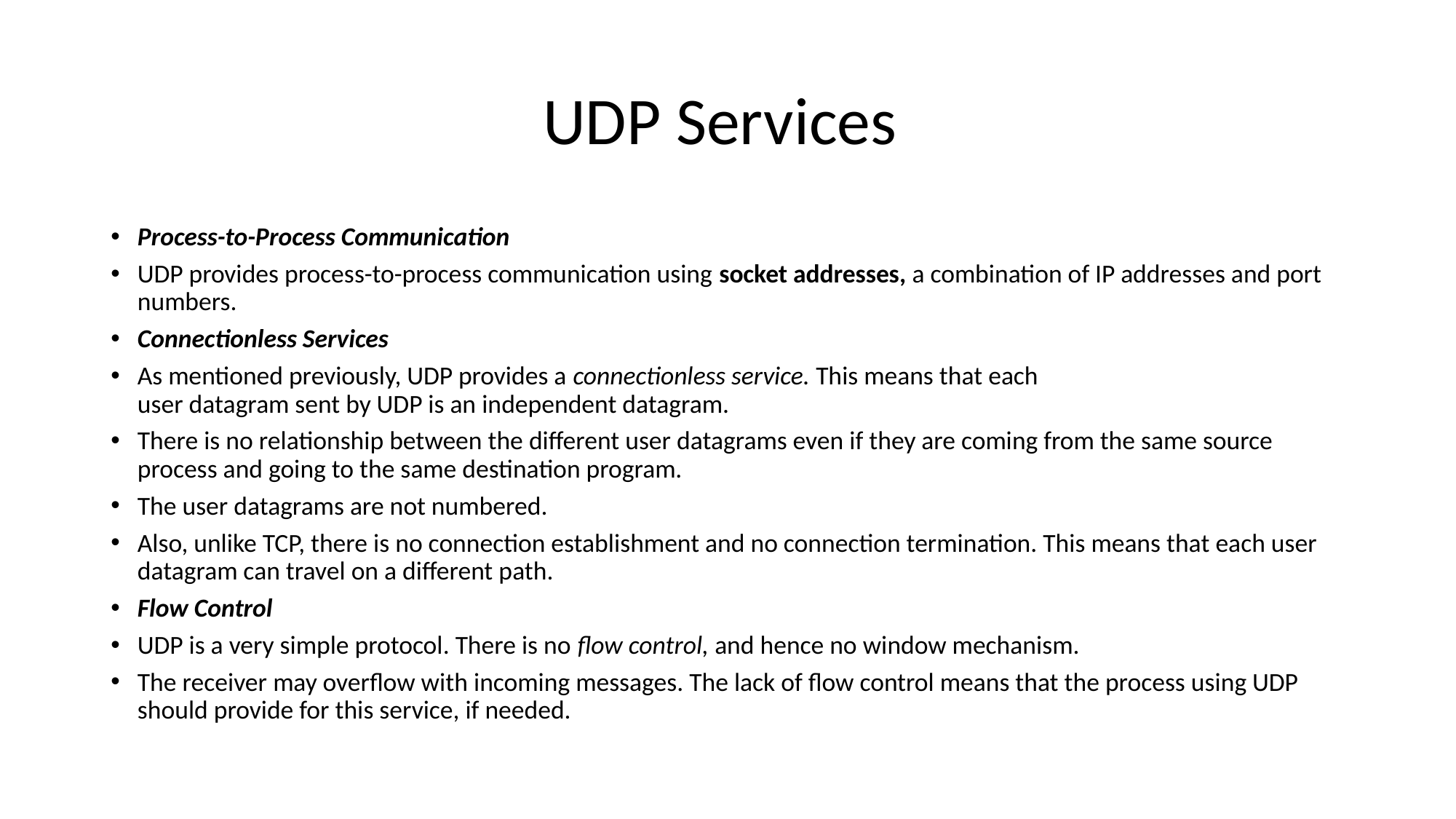

# UDP Services
Process-to-Process Communication
UDP provides process-to-process communication using socket addresses, a combination of IP addresses and port numbers.
Connectionless Services
As mentioned previously, UDP provides a connectionless service. This means that each
user datagram sent by UDP is an independent datagram.
There is no relationship between the different user datagrams even if they are coming from the same source process and going to the same destination program.
The user datagrams are not numbered.
Also, unlike TCP, there is no connection establishment and no connection termination. This means that each user datagram can travel on a different path.
Flow Control
UDP is a very simple protocol. There is no flow control, and hence no window mechanism.
The receiver may overflow with incoming messages. The lack of flow control means that the process using UDP should provide for this service, if needed.